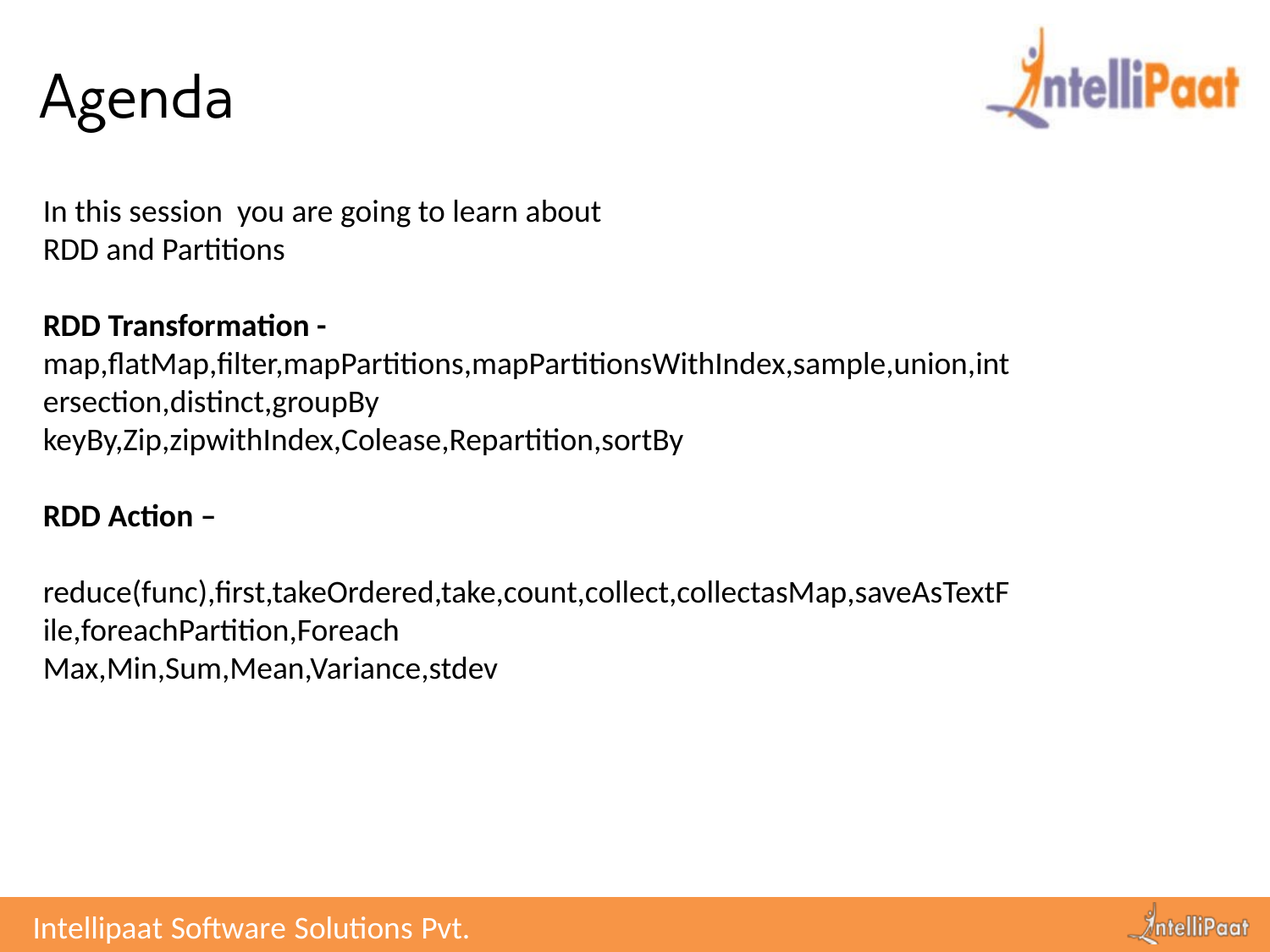

# Agenda
In this session  you are going to learn about
RDD and Partitions

RDD Transformation -
map,flatMap,filter,mapPartitions,mapPartitionsWithIndex,sample,union,intersection,distinct,groupBy
keyBy,Zip,zipwithIndex,Colease,Repartition,sortBy

RDD Action –

reduce(func),first,takeOrdered,take,count,collect,collectasMap,saveAsTextFile,foreachPartition,Foreach
Max,Min,Sum,Mean,Variance,stdev

Intellipaat Software Solutions Pvt. Ltd.